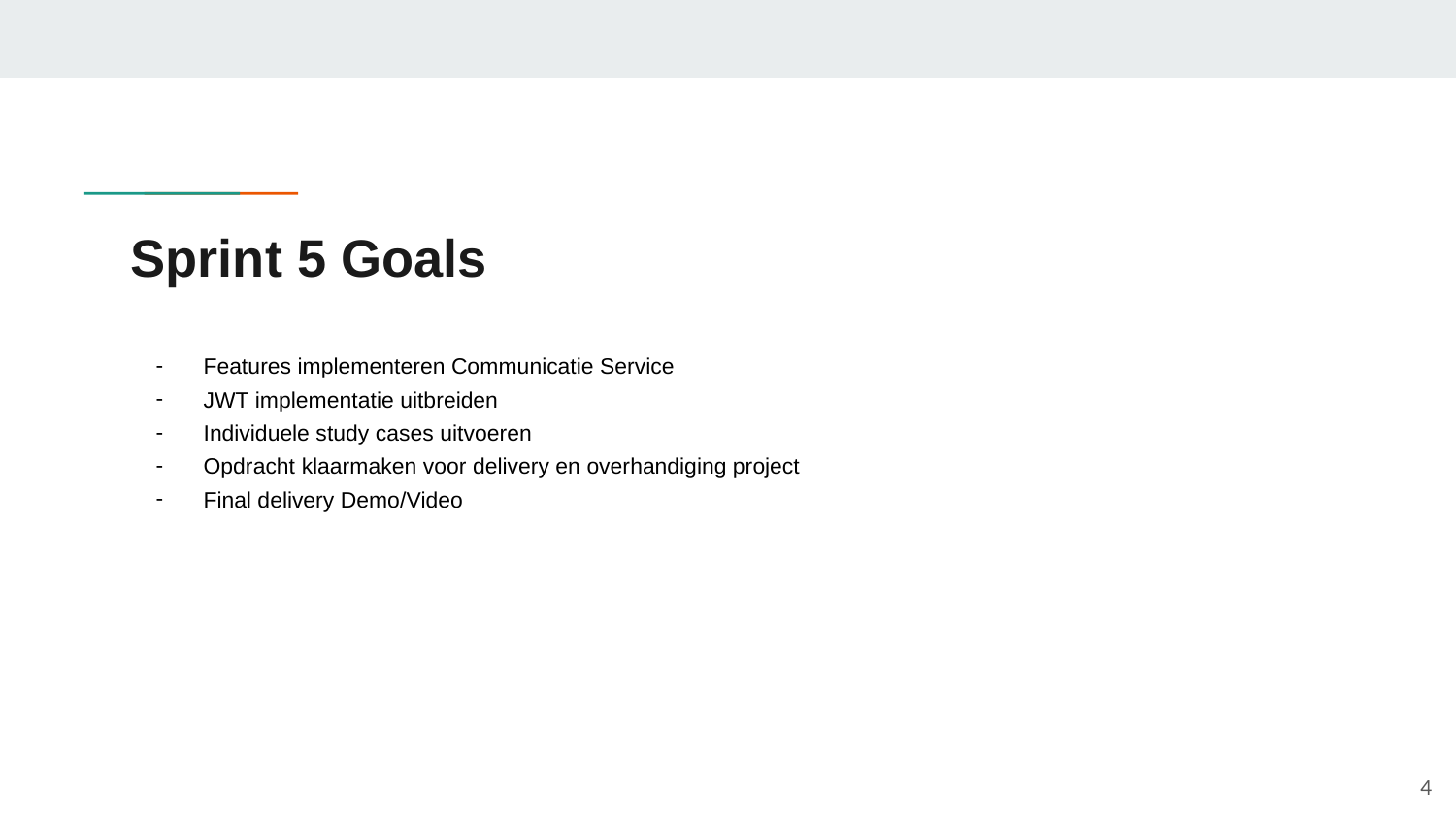

# Sprint 5 Goals
Features implementeren Communicatie Service
JWT implementatie uitbreiden
Individuele study cases uitvoeren
Opdracht klaarmaken voor delivery en overhandiging project
Final delivery Demo/Video
4